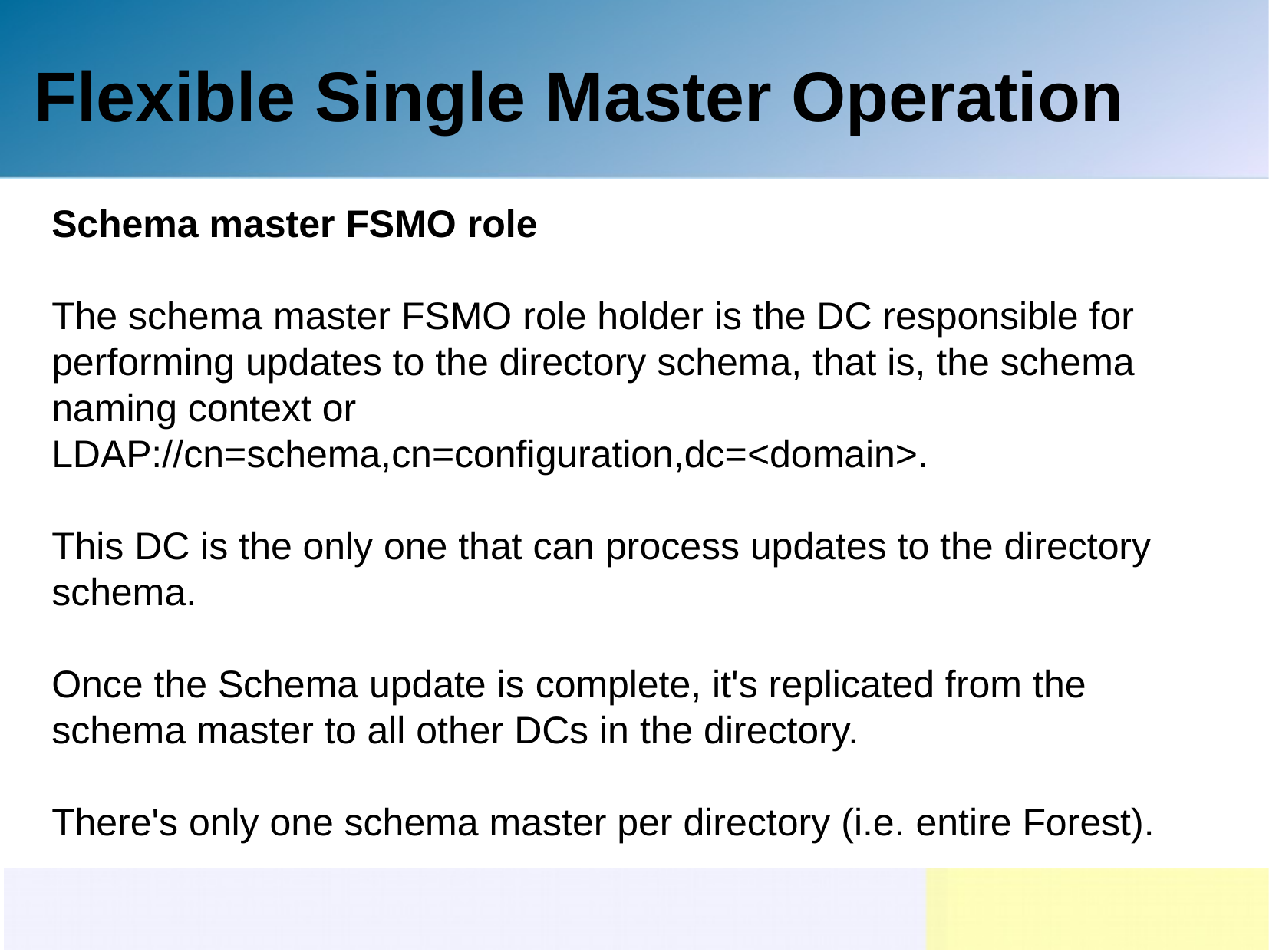

Flexible Single Master Operation
Schema master FSMO role

The schema master FSMO role holder is the DC responsible for performing updates to the directory schema, that is, the schema naming context or LDAP://cn=schema,cn=configuration,dc=<domain>.

This DC is the only one that can process updates to the directory schema.

Once the Schema update is complete, it's replicated from the schema master to all other DCs in the directory.

There's only one schema master per directory (i.e. entire Forest).